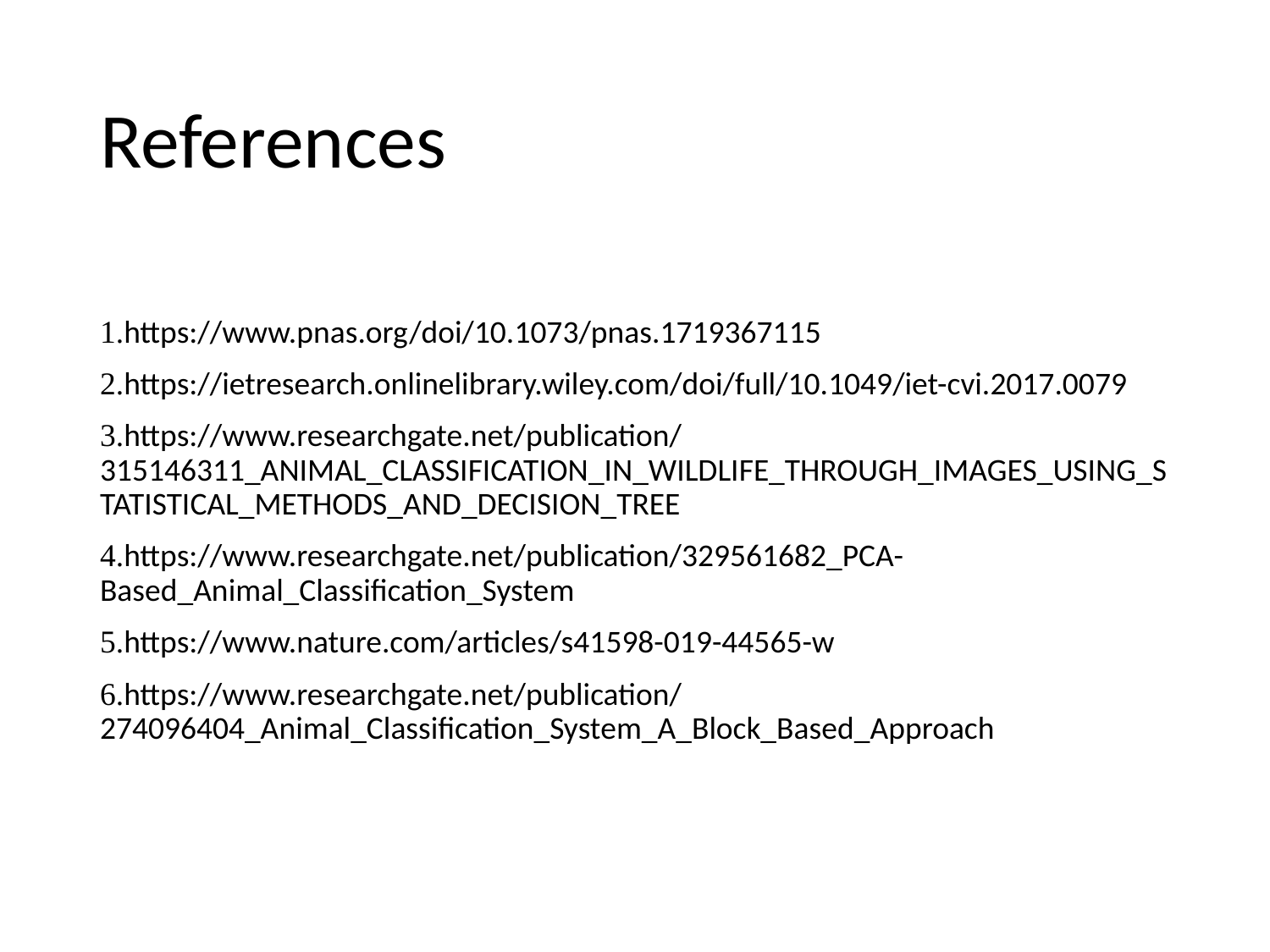

# References

1.https://www.pnas.org/doi/10.1073/pnas.1719367115
2.https://ietresearch.onlinelibrary.wiley.com/doi/full/10.1049/iet-cvi.2017.0079
3.https://www.researchgate.net/publication/315146311_ANIMAL_CLASSIFICATION_IN_WILDLIFE_THROUGH_IMAGES_USING_STATISTICAL_METHODS_AND_DECISION_TREE
4.https://www.researchgate.net/publication/329561682_PCA-Based_Animal_Classification_System
5.https://www.nature.com/articles/s41598-019-44565-w
6.https://www.researchgate.net/publication/274096404_Animal_Classification_System_A_Block_Based_Approach